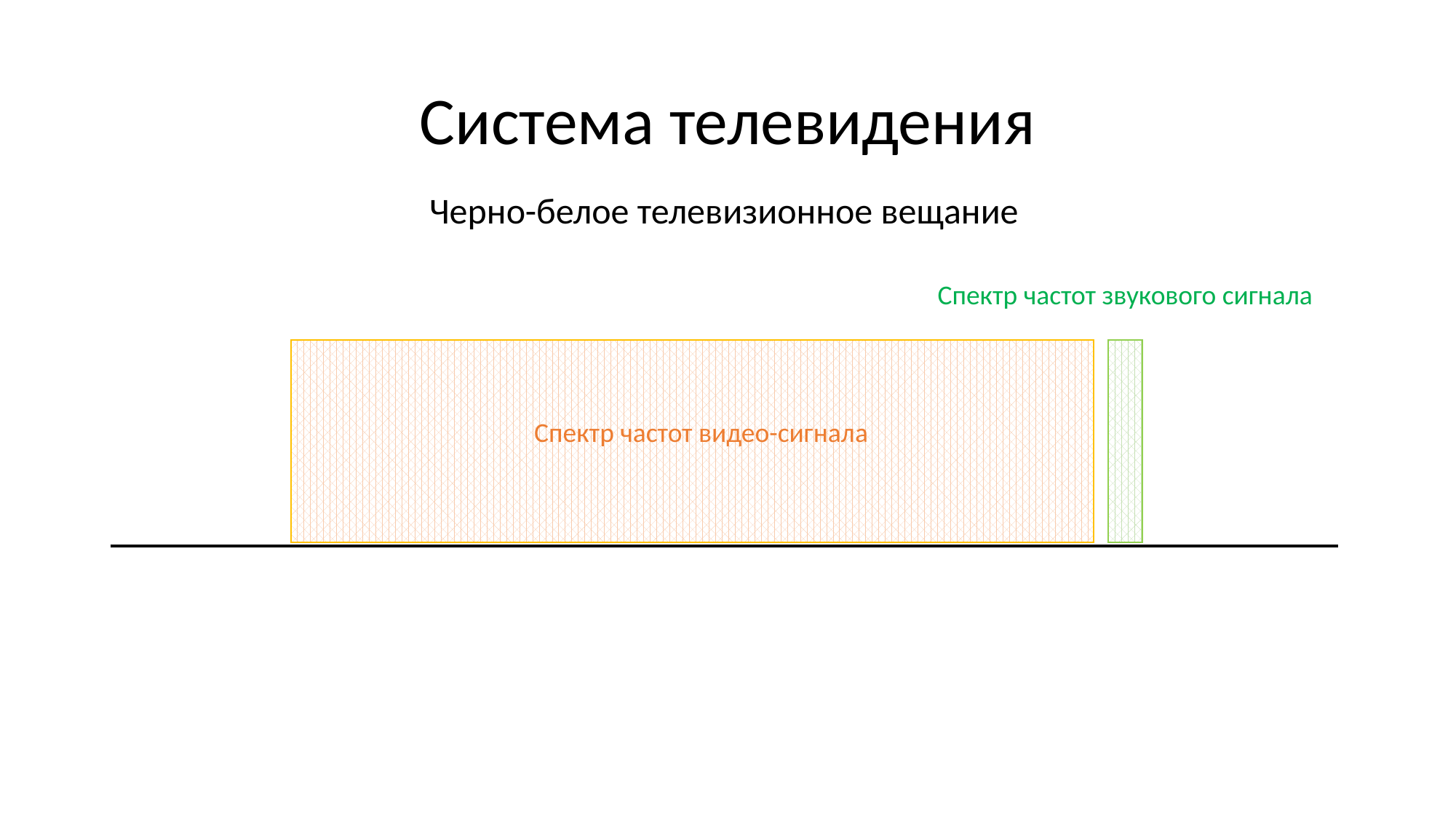

# Система телевидения
Черно-белое телевизионное вещание
Спектр частот звукового сигнала

Спектр частот видео-сигнала